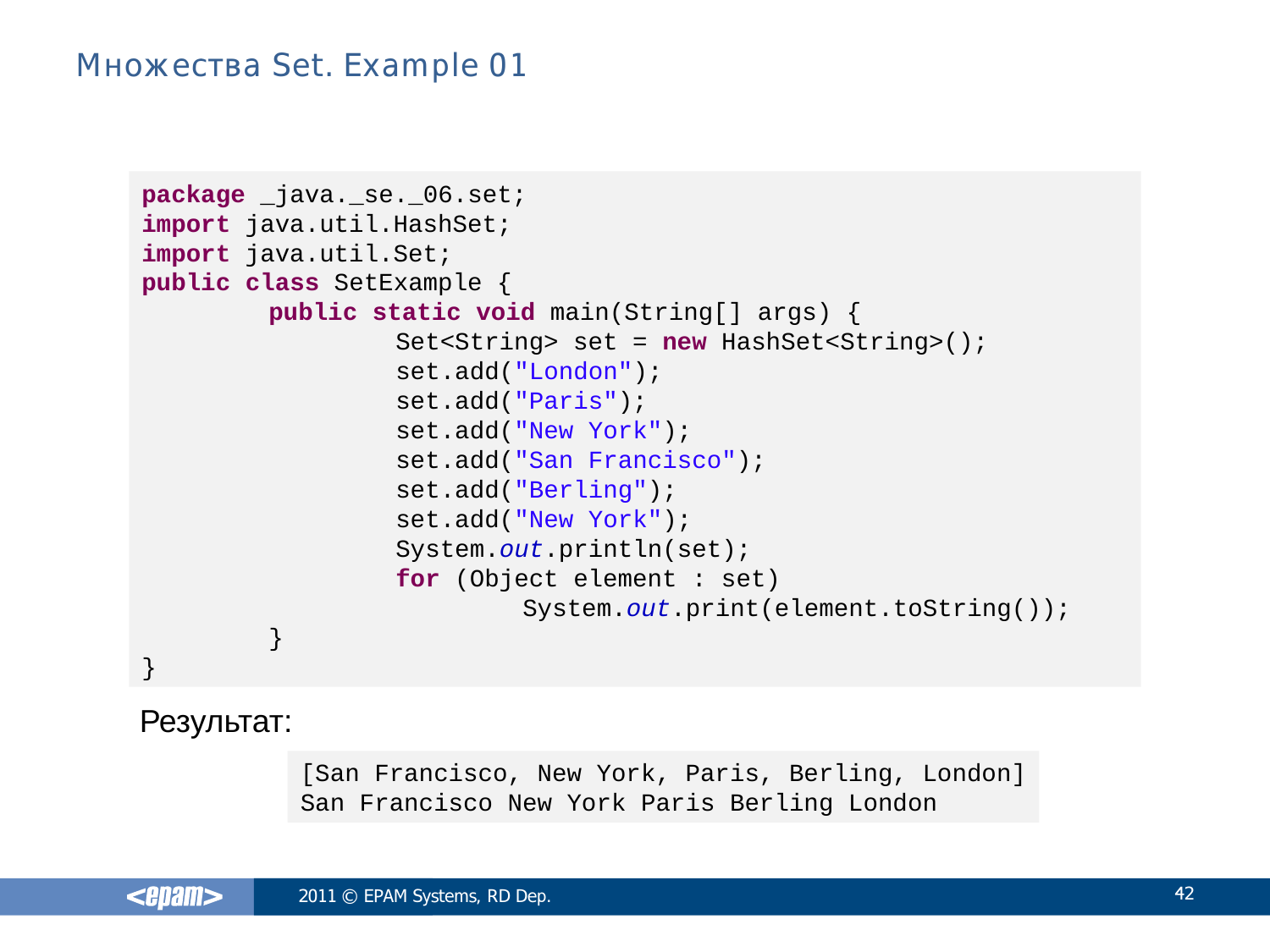

# Множества Set. Example 01
package _java._se._06.set;
import java.util.HashSet;
import java.util.Set;
public class SetExample {
	public static void main(String[] args) {
		Set<String> set = new HashSet<String>();
		set.add("London");
		set.add("Paris");
		set.add("New York");
		set.add("San Francisco");
		set.add("Berling");
		set.add("New York");
		System.out.println(set);
		for (Object element : set)
			System.out.print(element.toString());
	}
}
Результат:

[San Francisco, New York, Paris, Berling, London]
San Francisco New York Paris Berling London
42
2011 © EPAM Systems, RD Dep.